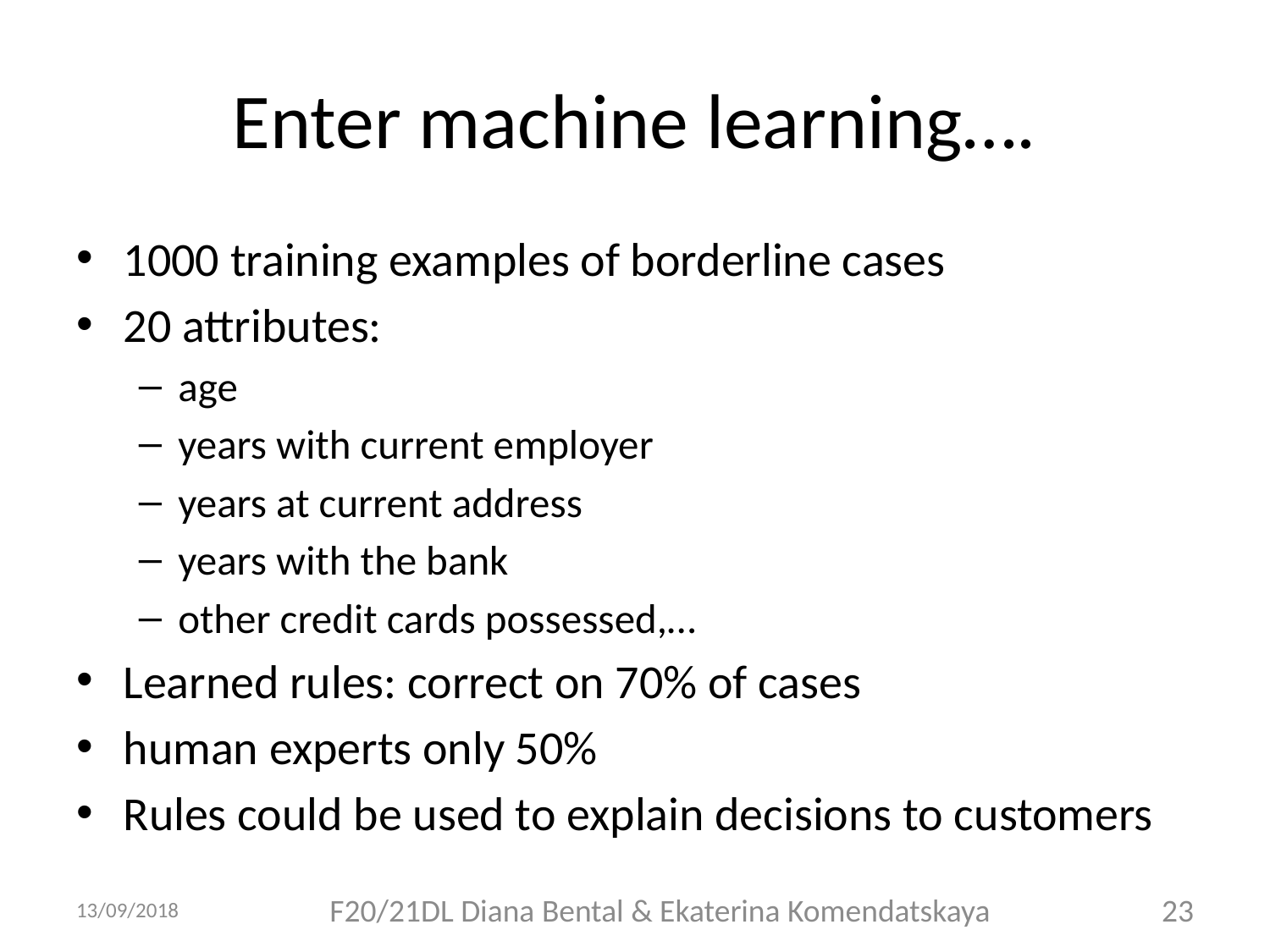

# Enter machine learning….
1000 training examples of borderline cases
20 attributes:
age
years with current employer
years at current address
years with the bank
other credit cards possessed,…
Learned rules: correct on 70% of cases
human experts only 50%
Rules could be used to explain decisions to customers

13/09/2018
F20/21DL Diana Bental & Ekaterina Komendatskaya
23